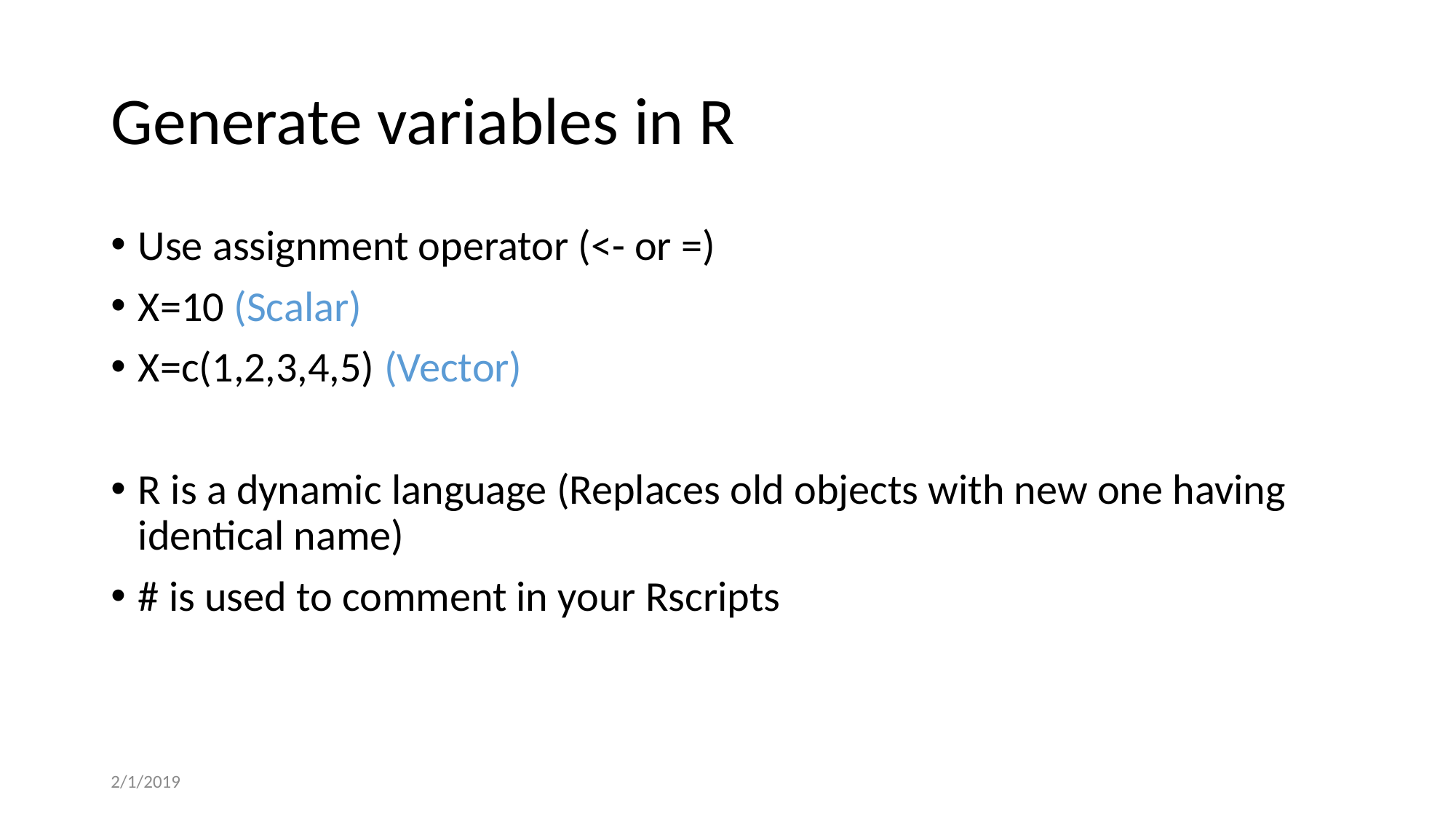

# Generate variables in R
Use assignment operator (<- or =)
X=10 (Scalar)
X=c(1,2,3,4,5) (Vector)

R is a dynamic language (Replaces old objects with new one having identical name)
# is used to comment in your Rscripts

2/1/2019